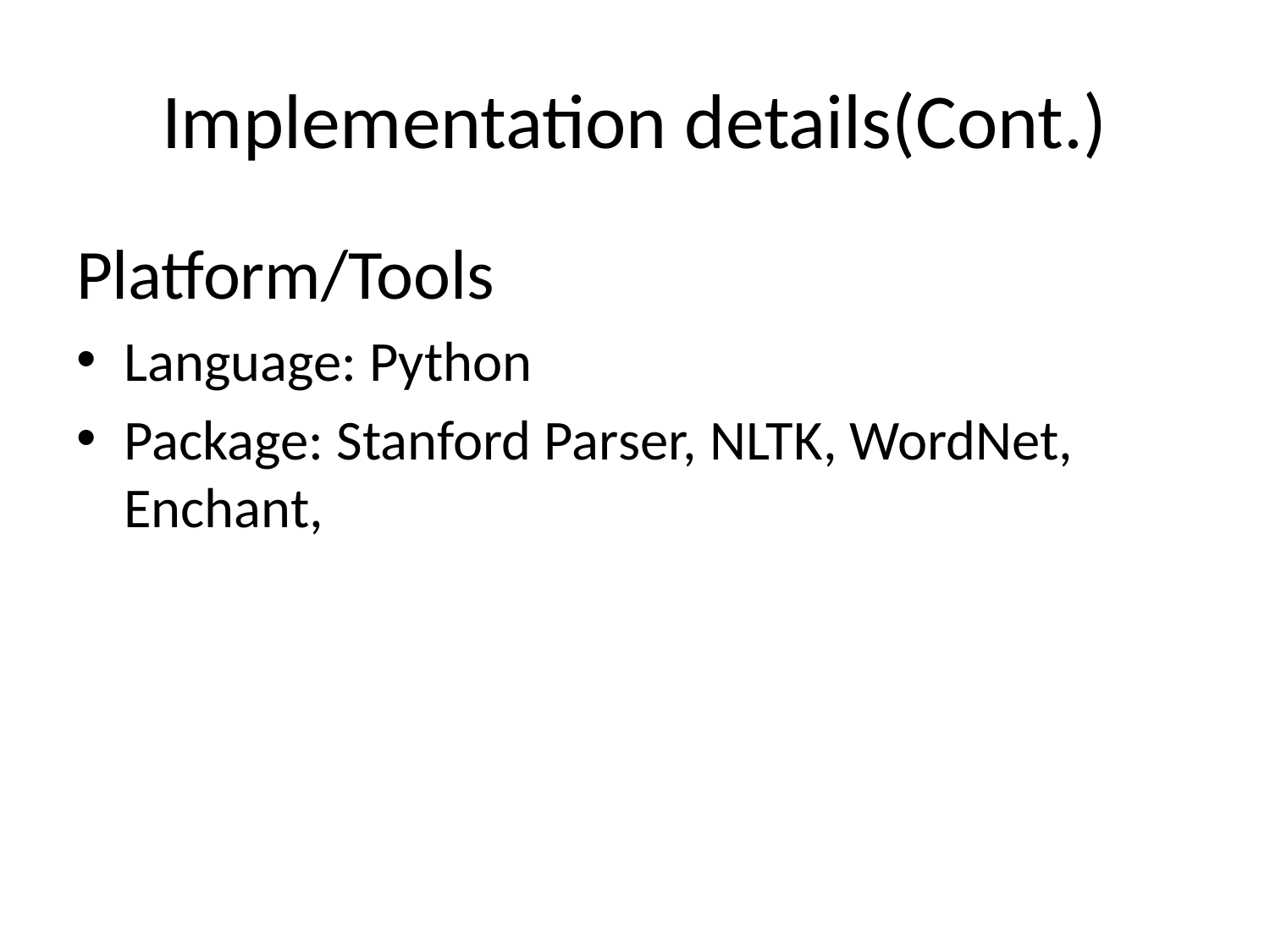

# Implementation details(Cont.)
Platform/Tools
Language: Python
Package: Stanford Parser, NLTK, WordNet, Enchant,